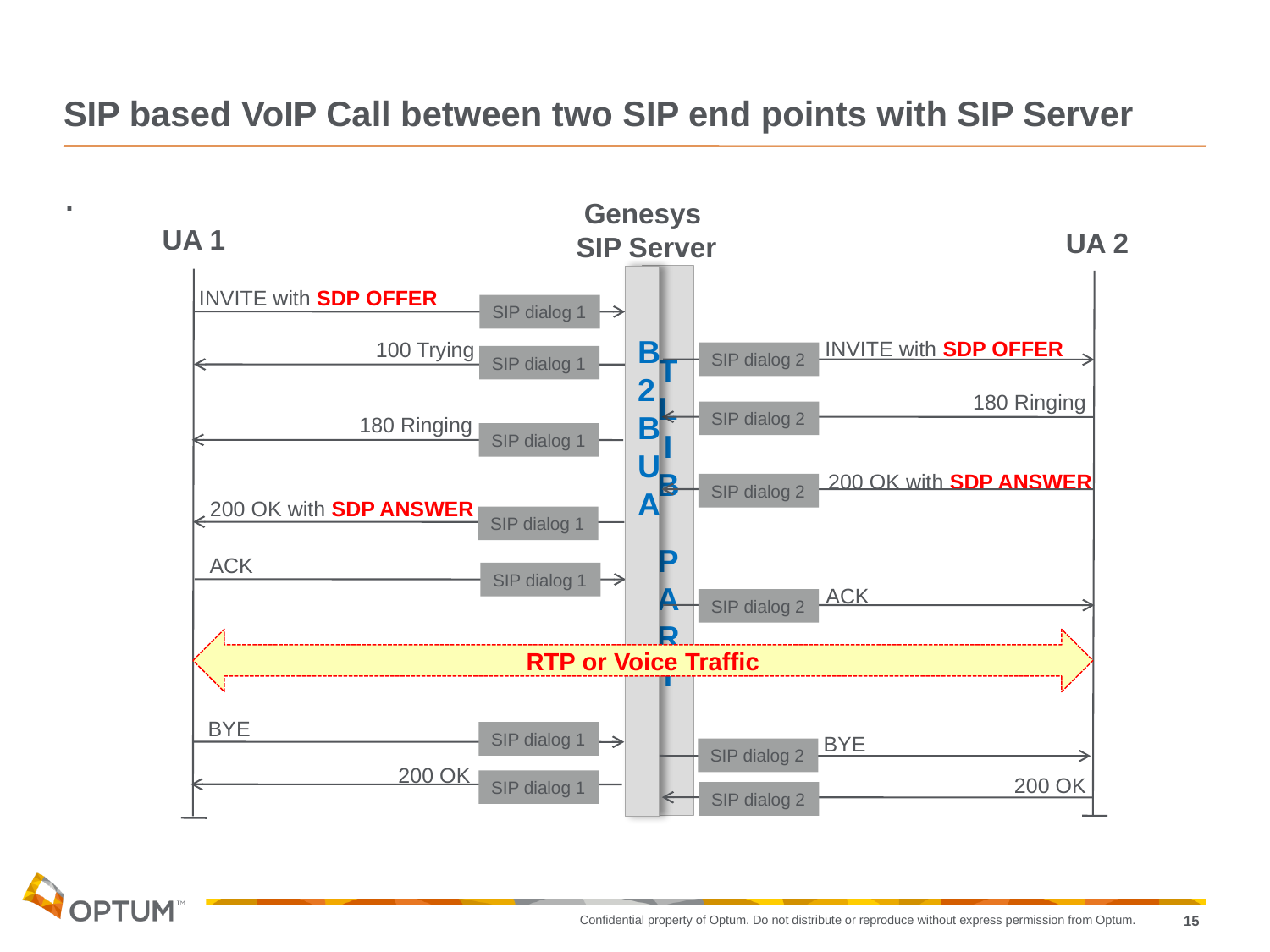

# SIP based VoIP Call between two SIP end points with SIP Server
.
Genesys
SIP Server
UA 1
UA 2
TL
IB

P
ART

B2BUA

INVITE with SDP OFFER
SIP dialog 1
INVITE with SDP OFFER
100 Trying
SIP dialog 2
SIP dialog 1
180 Ringing
SIP dialog 2
180 Ringing
SIP dialog 1
200 OK with SDP ANSWER
SIP dialog 2
200 OK with SDP ANSWER
SIP dialog 1
ACK
SIP dialog 1
ACK
SIP dialog 2
RTP or Voice Traffic
BYE
SIP dialog 1
BYE
SIP dialog 2
200 OK
200 OK
SIP dialog 1
SIP dialog 2